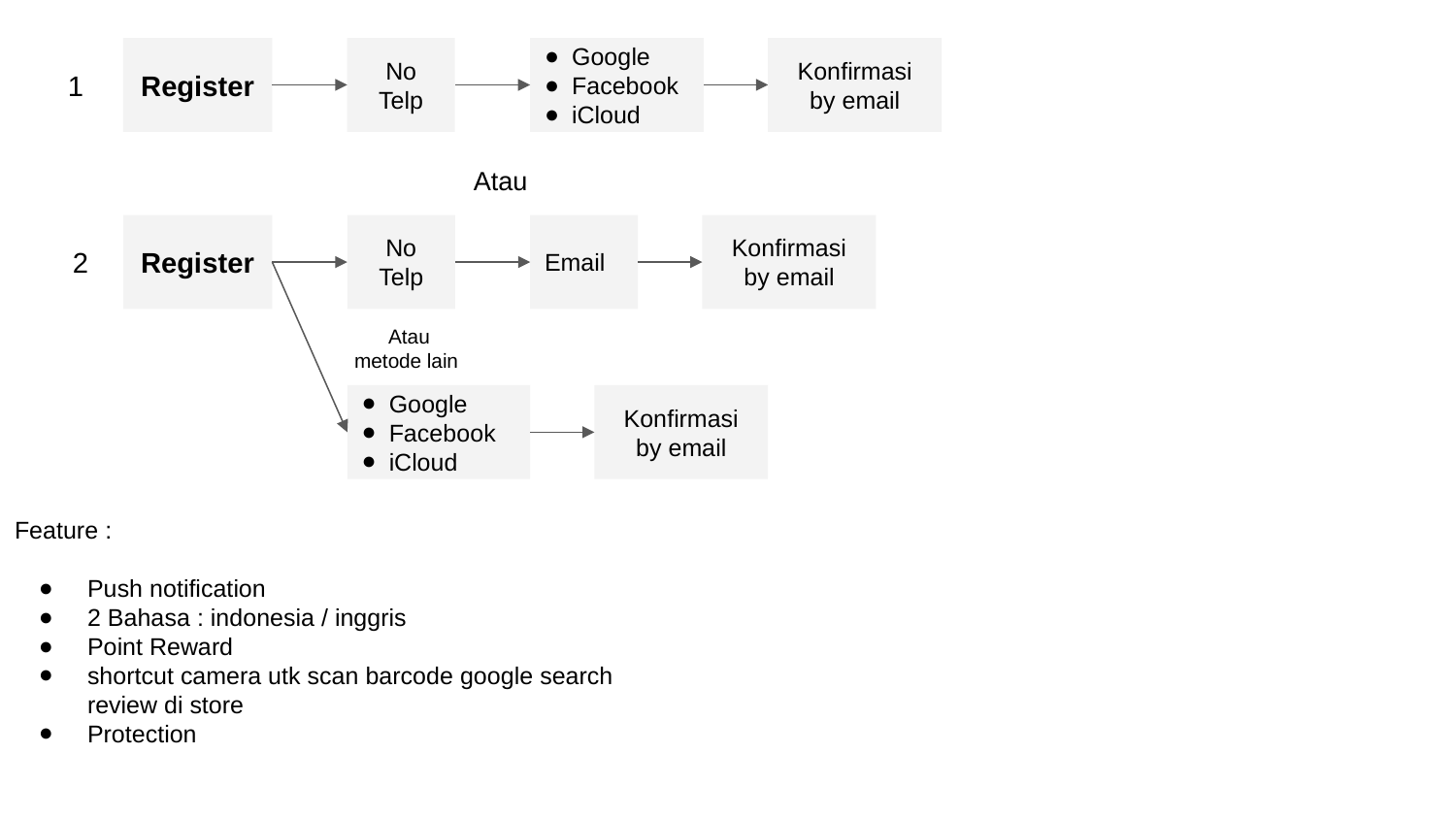

Register
No Telp
Google
Facebook
iCloud
Konfirmasi by email
1
Atau
Register
No Telp
Email
Konfirmasi by email
2
Atau metode lain

Google
Facebook
iCloud
Konfirmasi by email
Feature :

Push notification
2 Bahasa : indonesia / inggris
Point Reward
shortcut camera utk scan barcode google search review di store
Protection